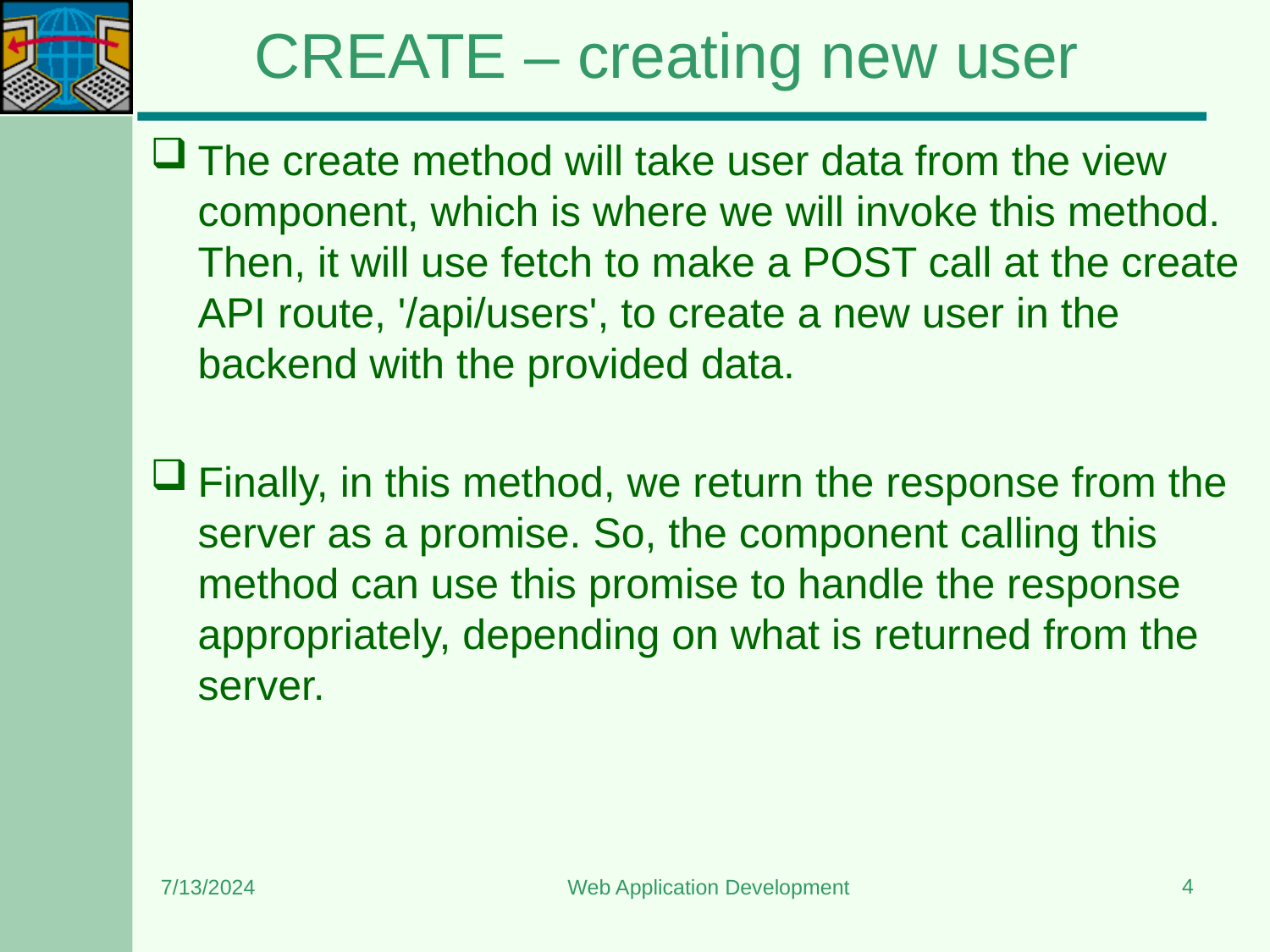

# CREATE – creating new user
The create method will take user data from the view component, which is where we will invoke this method. Then, it will use fetch to make a POST call at the create API route, '/api/users', to create a new user in the backend with the provided data.

Finally, in this method, we return the response from the server as a promise. So, the component calling this method can use this promise to handle the response  appropriately, depending on what is returned from the server.

4
7/13/2024
Web Application Development